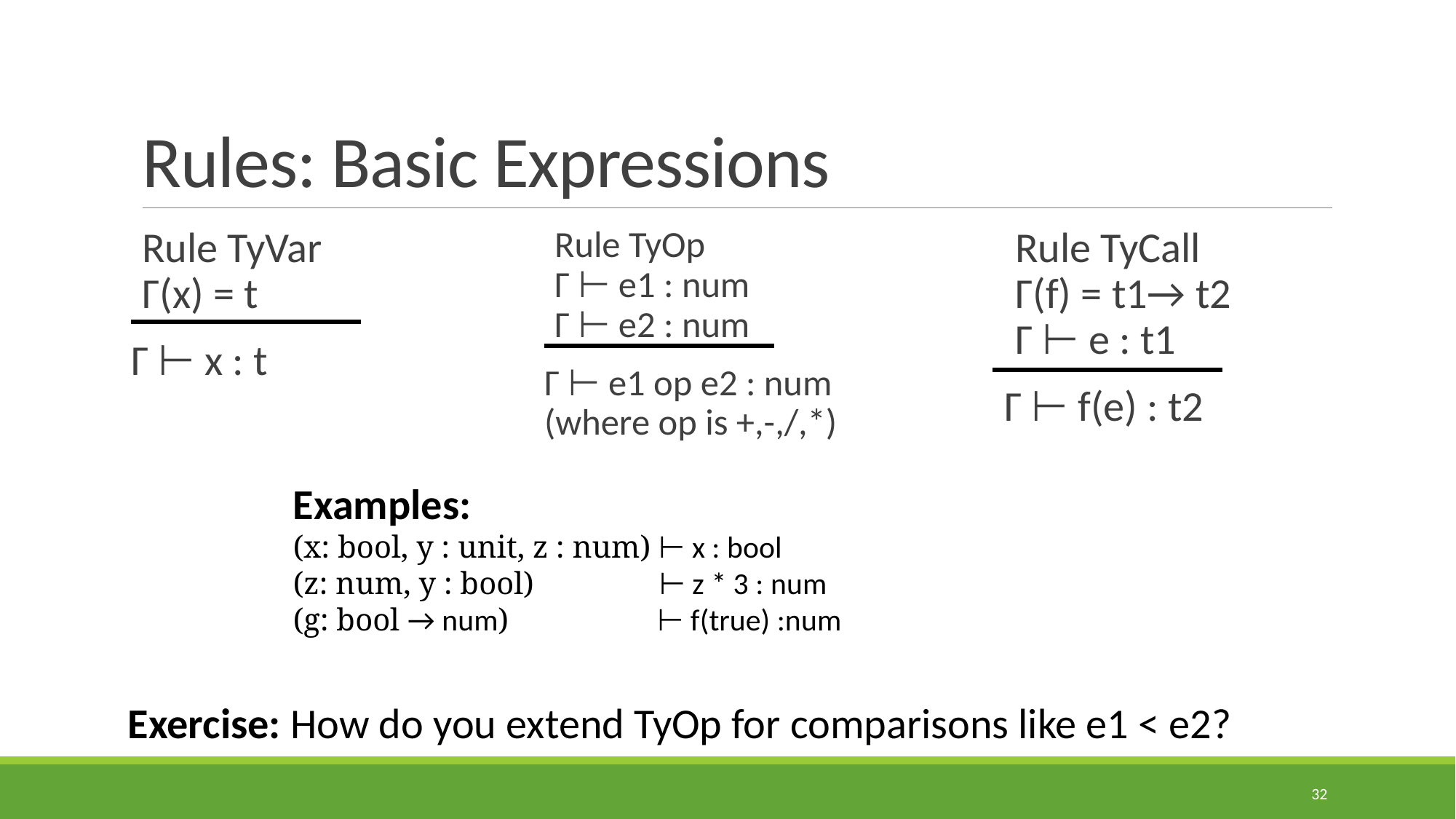

# Rules: Basic Expressions
Rule TyVar
Γ(x) = t
Γ ⊢ x : t
Rule TyOp
Γ ⊢ e1 : num
Γ ⊢ e2 : num
Γ ⊢ e1 op e2 : num
(where op is +,-,/,*)
Rule TyCall
Γ(f) = t1→ t2
Γ ⊢ e : t1
Γ ⊢ f(e) : t2
Examples:
(x: bool, y : unit, z : num) ⊢ x : bool
(z: num, y : bool)                ⊢ z * 3 : num
(g: bool → num)                   ⊢ f(true) :num

Exercise: How do you extend TyOp for comparisons like e1 < e2?
32